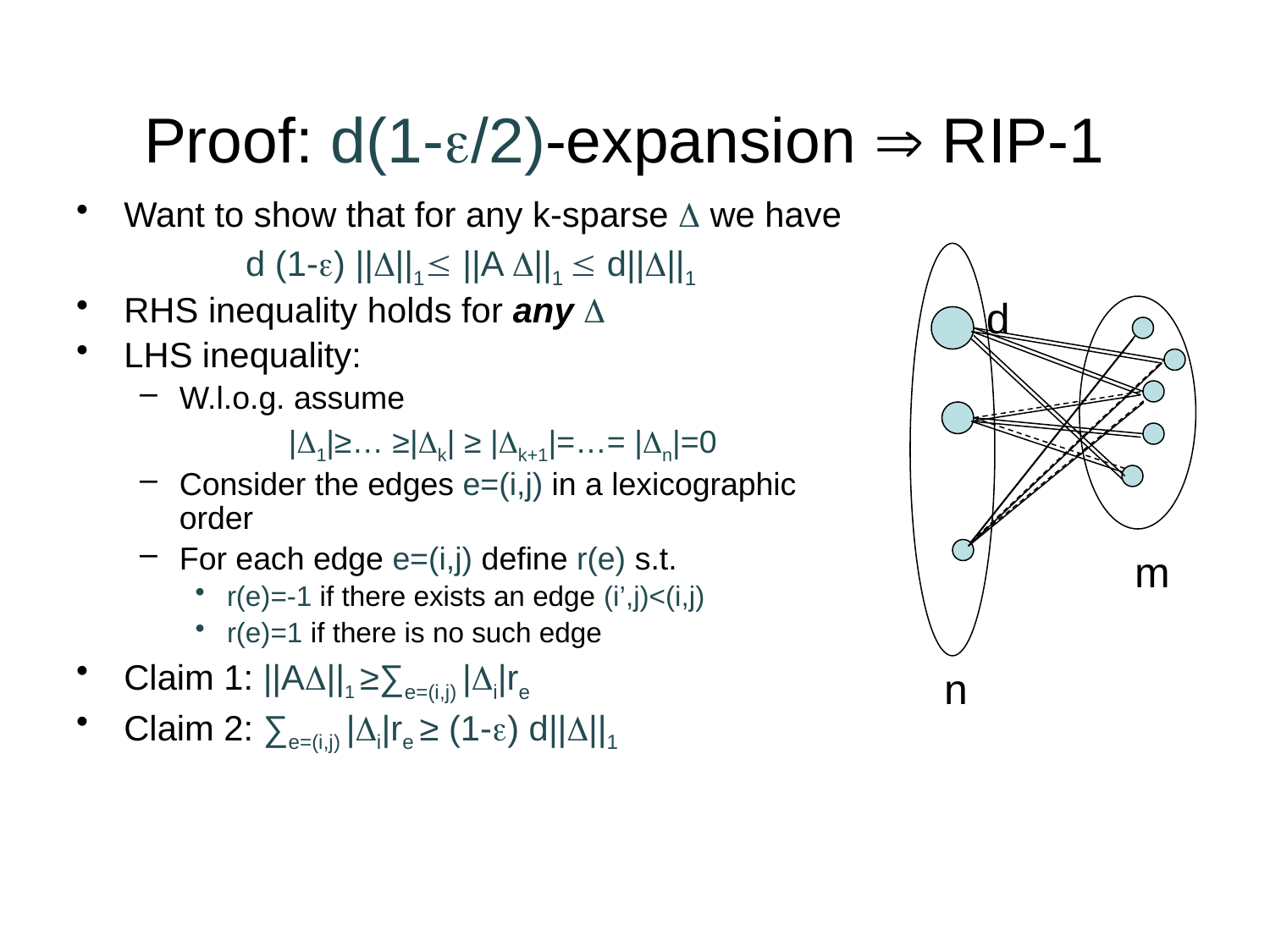

# Proof: d(1-ε/2)-expansion ⇒ RIP-1
Want to show that for any k-sparse Δ we have
d (1-ε) ||Δ||1≤ ||A Δ||1 ≤ d||Δ||1
RHS inequality holds for any Δ
LHS inequality:
W.l.o.g. assume
|Δ1|≥… ≥|Δk| ≥ |Δk+1|=…= |Δn|=0
Consider the edges e=(i,j) in a lexicographic order
For each edge e=(i,j) define r(e) s.t.
r(e)=-1 if there exists an edge (i’,j)<(i,j)
r(e)=1 if there is no such edge
Claim 1: ||AΔ||1 ≥∑e=(i,j) |Δi|re
Claim 2: ∑e=(i,j) |Δi|re ≥ (1-ε) d||Δ||1

d

m
n